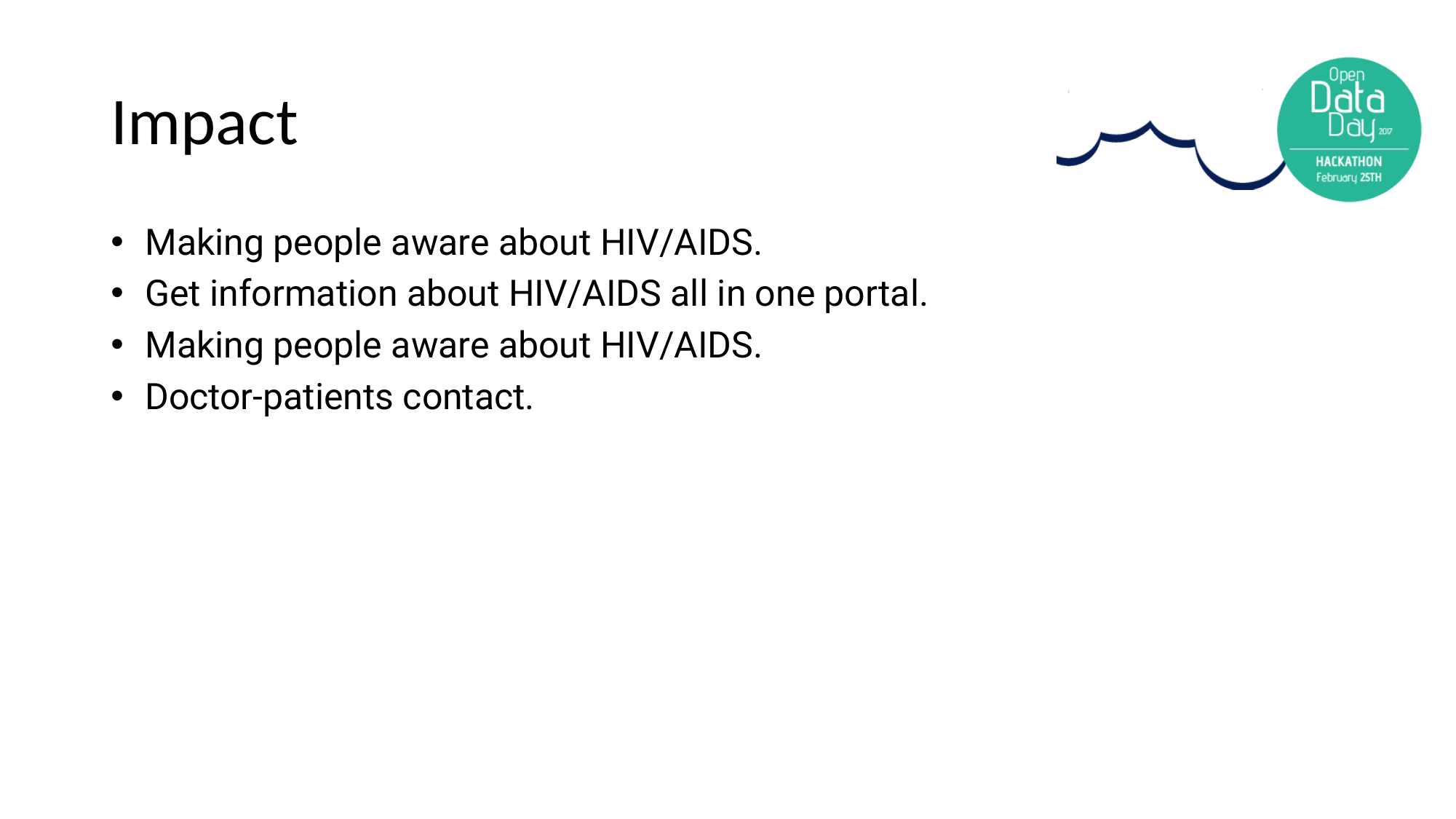

# Impact
Making people aware about HIV/AIDS.
Get information about HIV/AIDS all in one portal.
Making people aware about HIV/AIDS.
Doctor-patients contact.